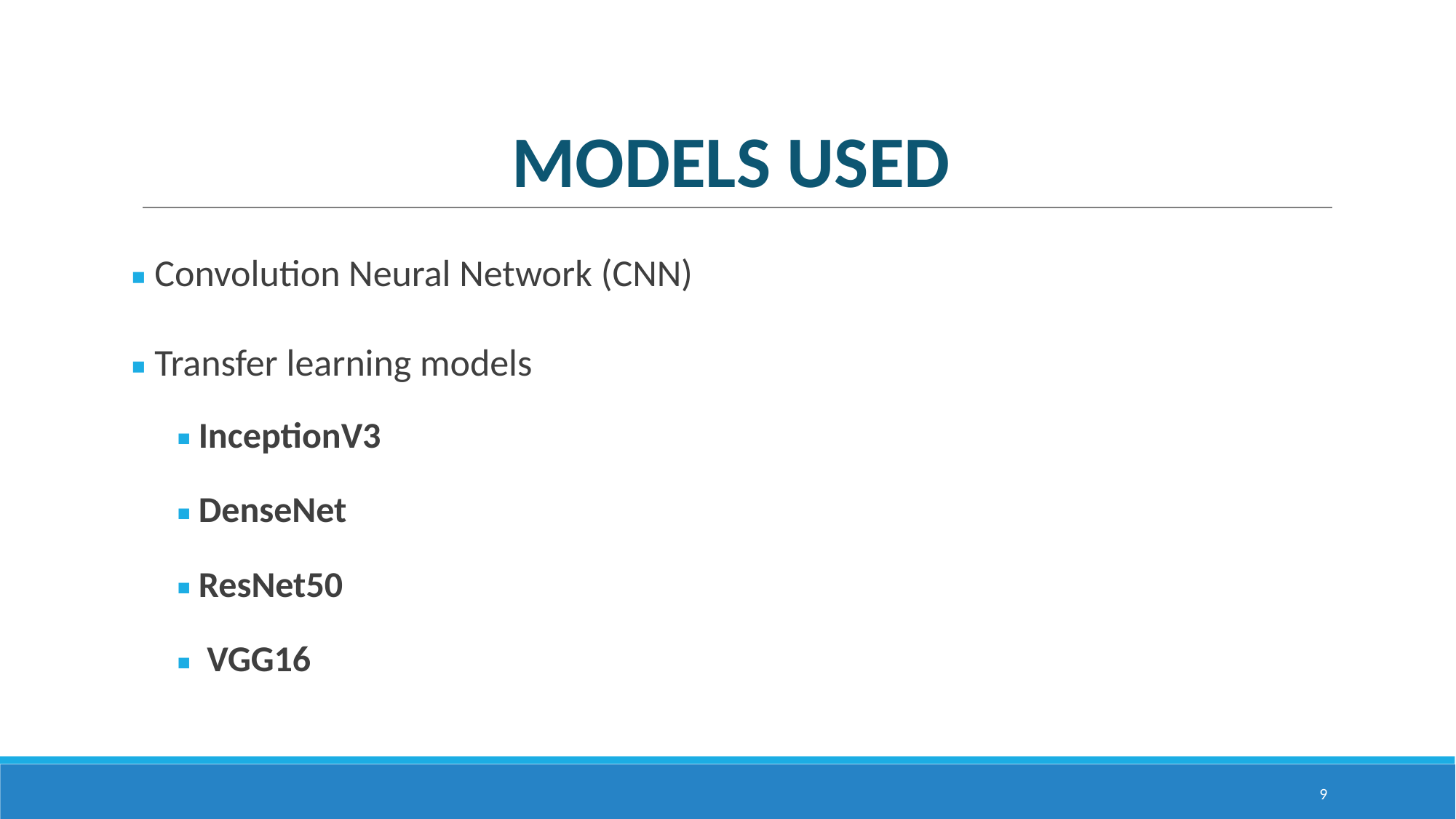

# MODELS USED
 Convolution Neural Network (CNN)
 Transfer learning models
InceptionV3
DenseNet
ResNet50
 VGG16
9